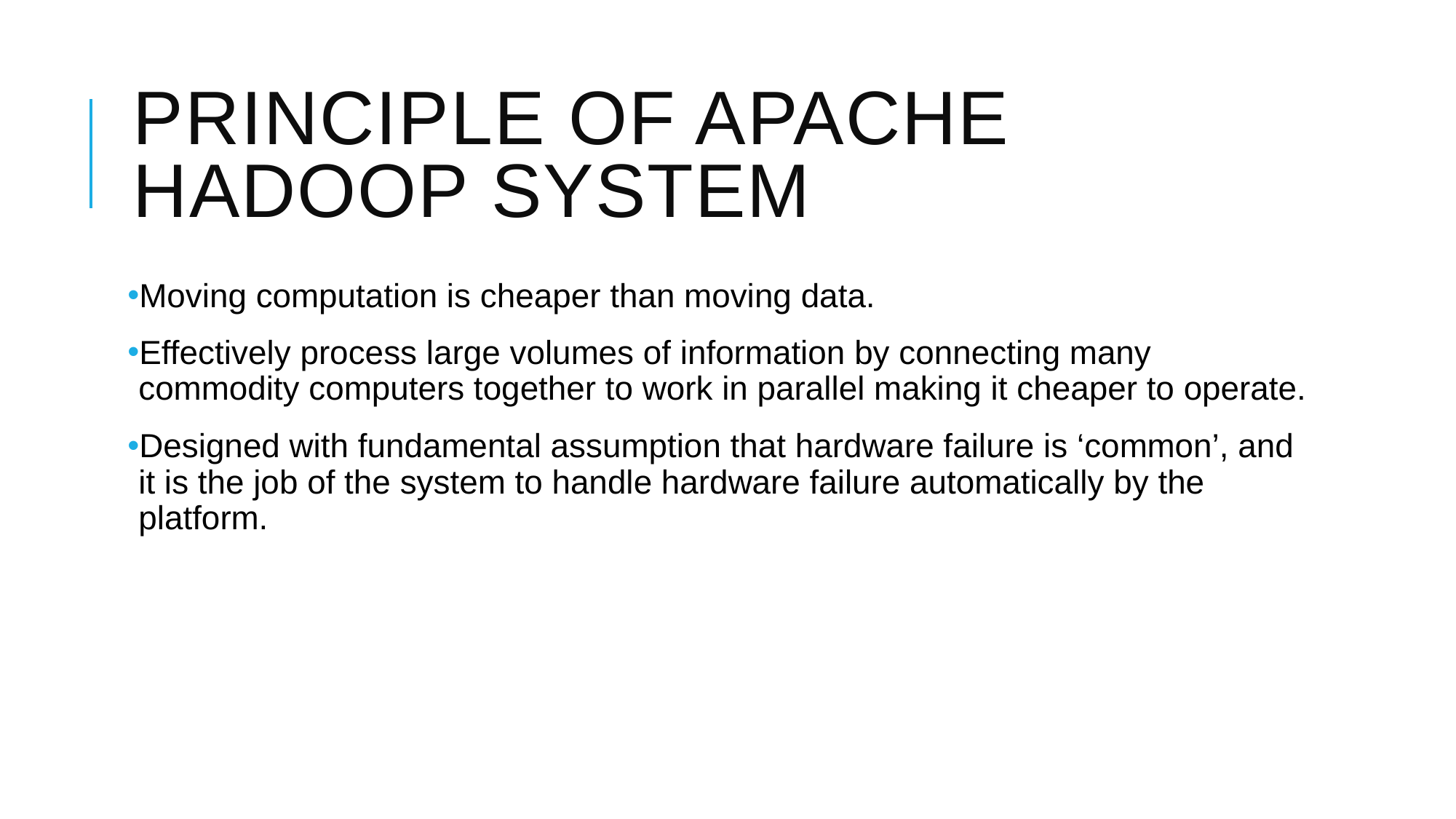

# Principle of APACHE HADOOP SYSTEM
Moving computation is cheaper than moving data.
Effectively process large volumes of information by connecting many commodity computers together to work in parallel making it cheaper to operate.
Designed with fundamental assumption that hardware failure is ‘common’, and it is the job of the system to handle hardware failure automatically by the platform.